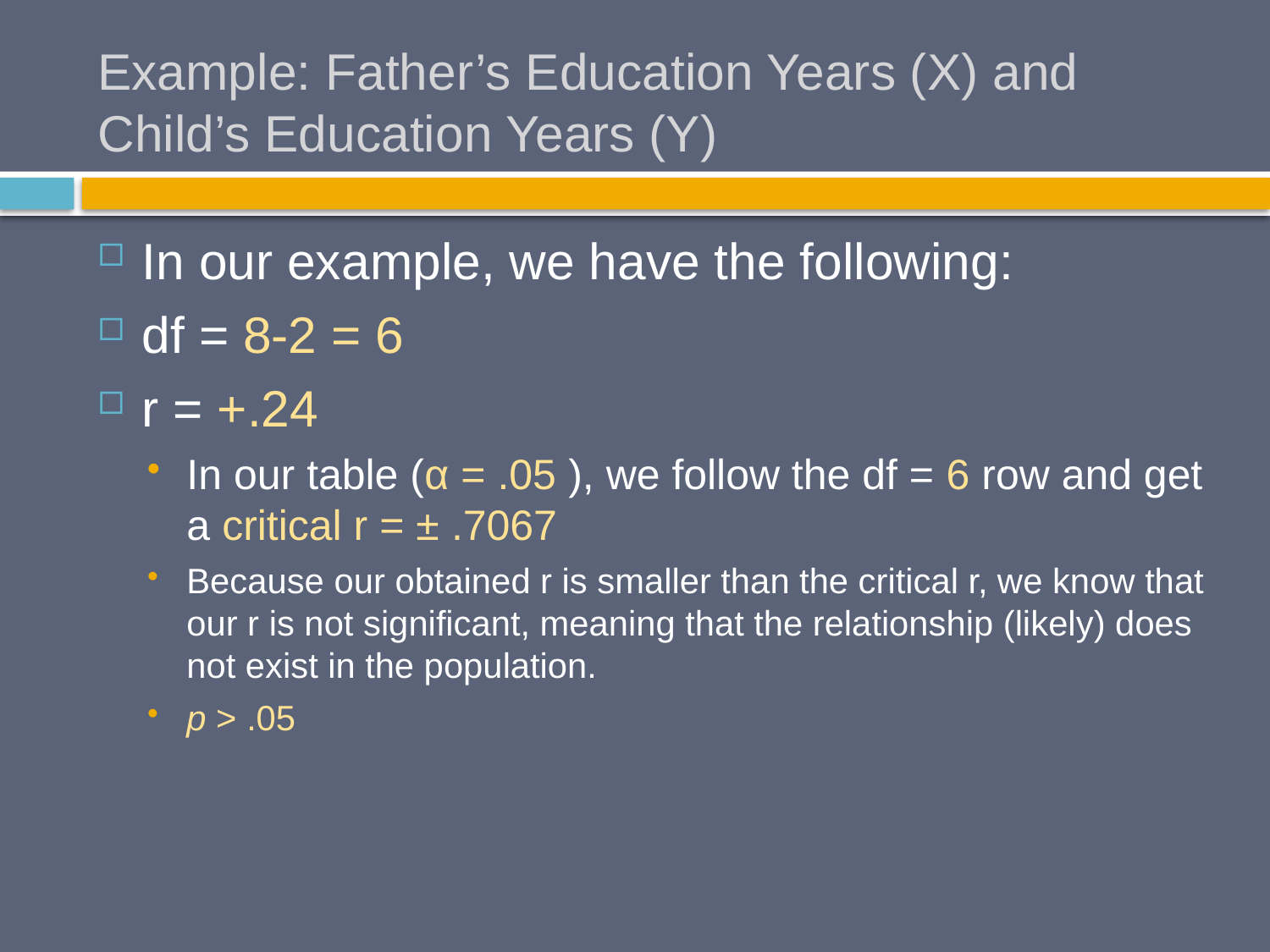

# Example: Father’s Education Years (X) and Child’s Education Years (Y)
In our example, we have the following:
df = 8-2 = 6
r = +.24
In our table (α = .05 ), we follow the df = 6 row and get a critical r = ± .7067
Because our obtained r is smaller than the critical r, we know that our r is not significant, meaning that the relationship (likely) does not exist in the population.
p > .05